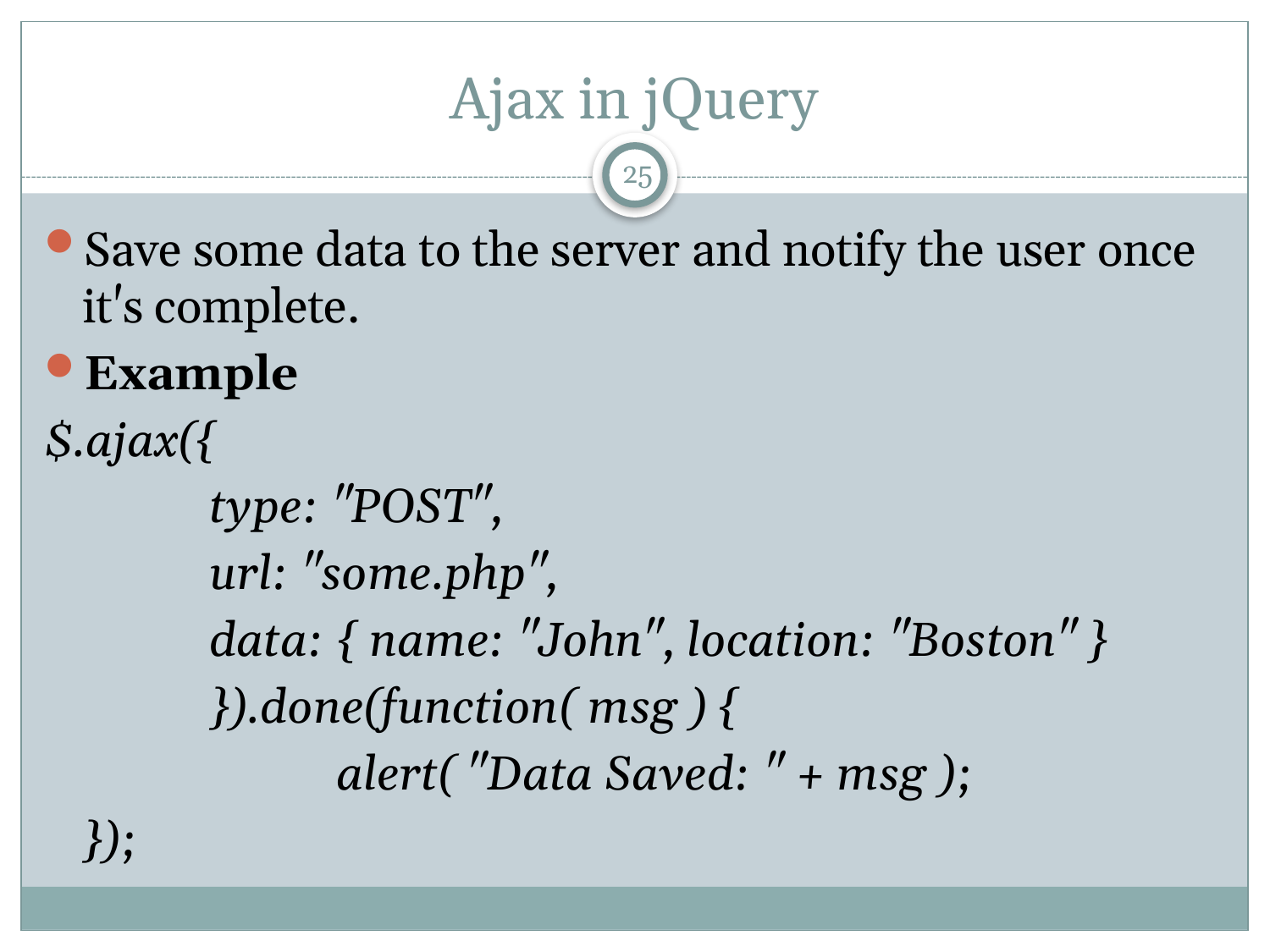

# Ajax in jQuery
25
Save some data to the server and notify the user once it's complete.
Example
$.ajax({
		type: "POST",
		url: "some.php",
		data: { name: "John", location: "Boston" }
		}).done(function( msg ) {
			alert( "Data Saved: " + msg );
	});